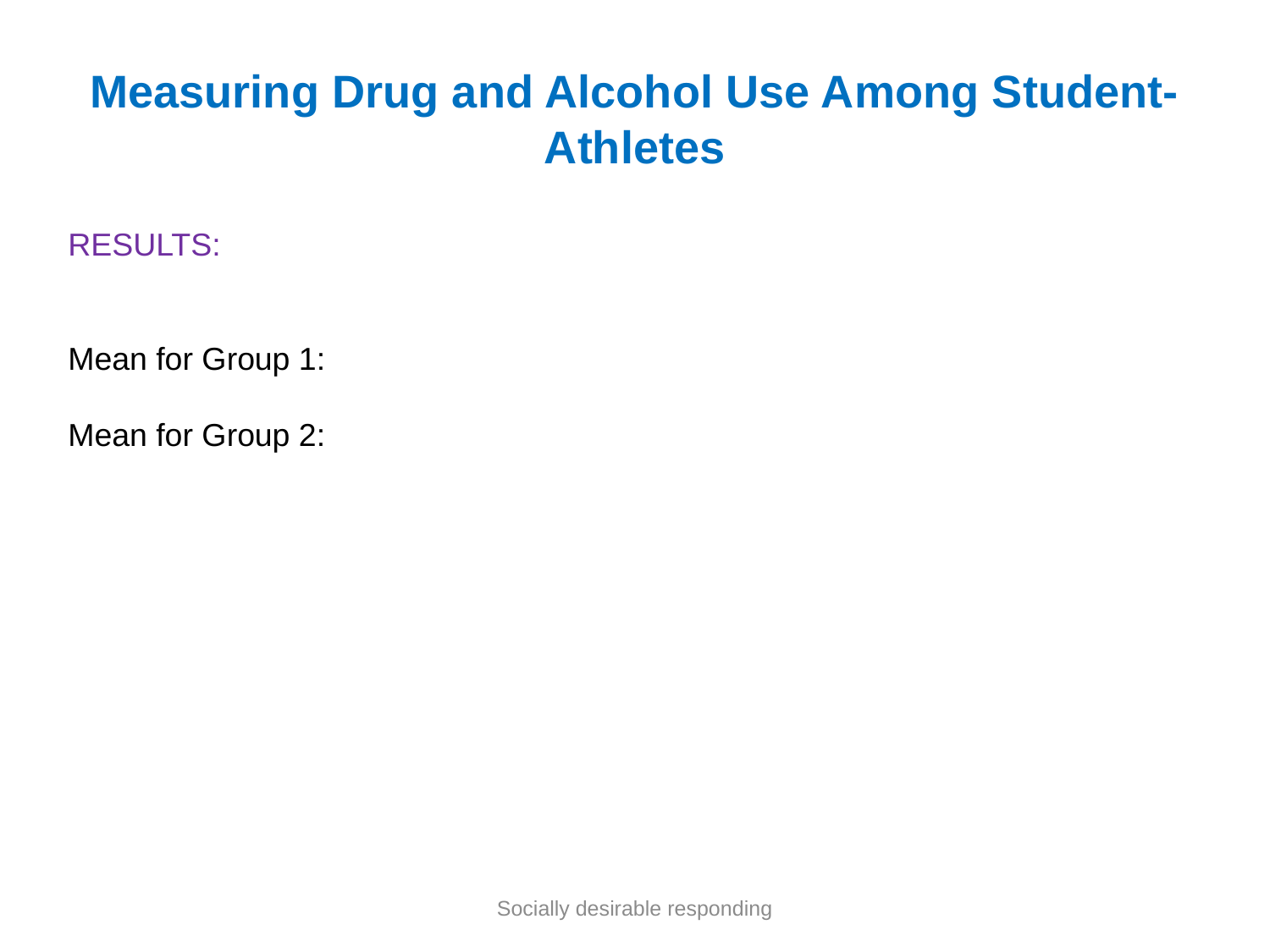

# Measuring Drug and Alcohol Use Among Student-Athletes
RESULTS:

Mean for Group 1:

Mean for Group 2:

Socially desirable responding